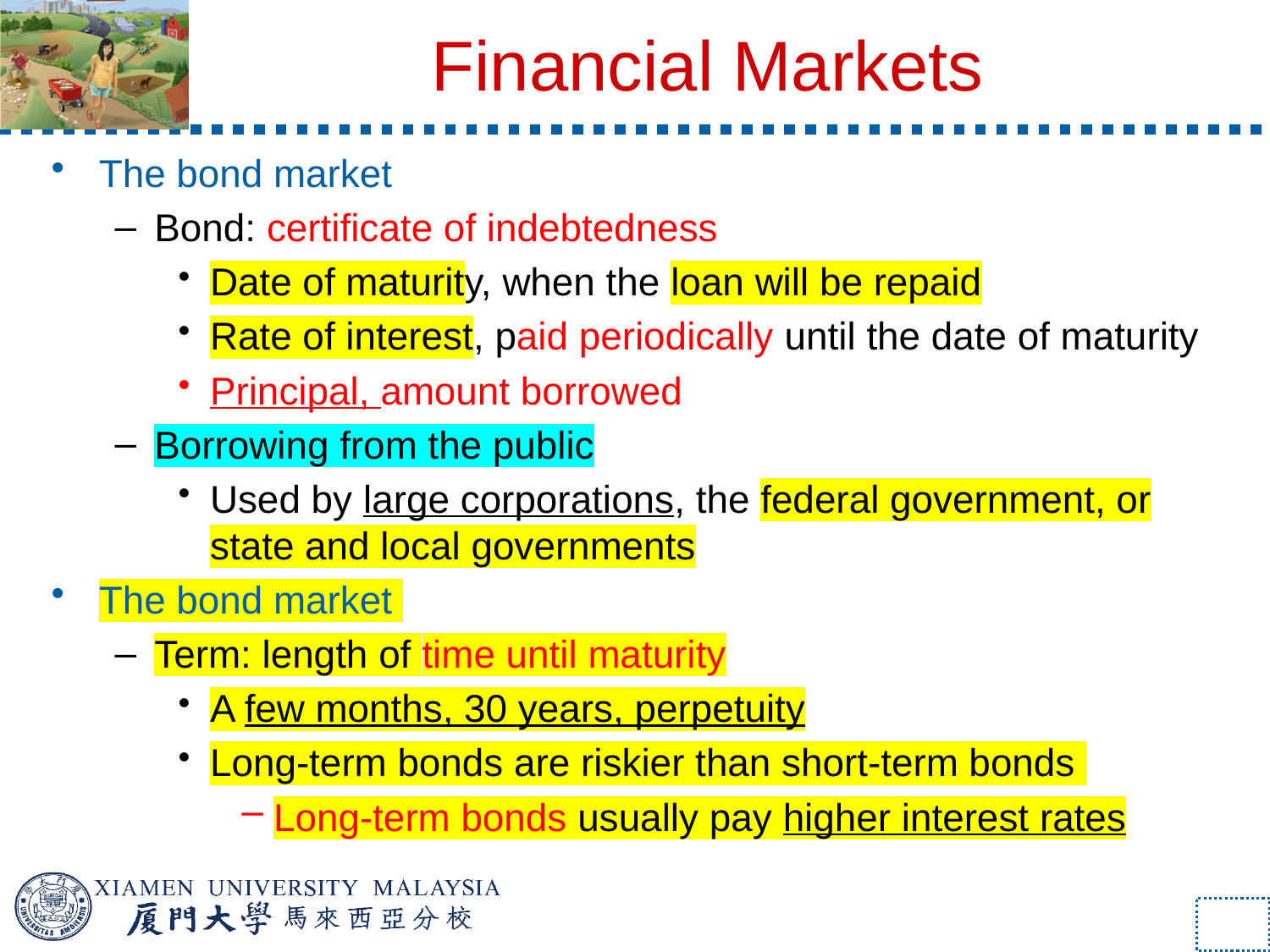

# Financial Markets
The bond market
Bond: certificate of indebtedness
Date of maturity, when the loan will be repaid
Rate of interest, paid periodically until the date of maturity
Principal, amount borrowed
Borrowing from the public
Used by large corporations, the federal government, or state and local governments
The bond market
Term: length of time until maturity
A few months, 30 years, perpetuity
Long-term bonds are riskier than short-term bonds
Long-term bonds usually pay higher interest rates

5